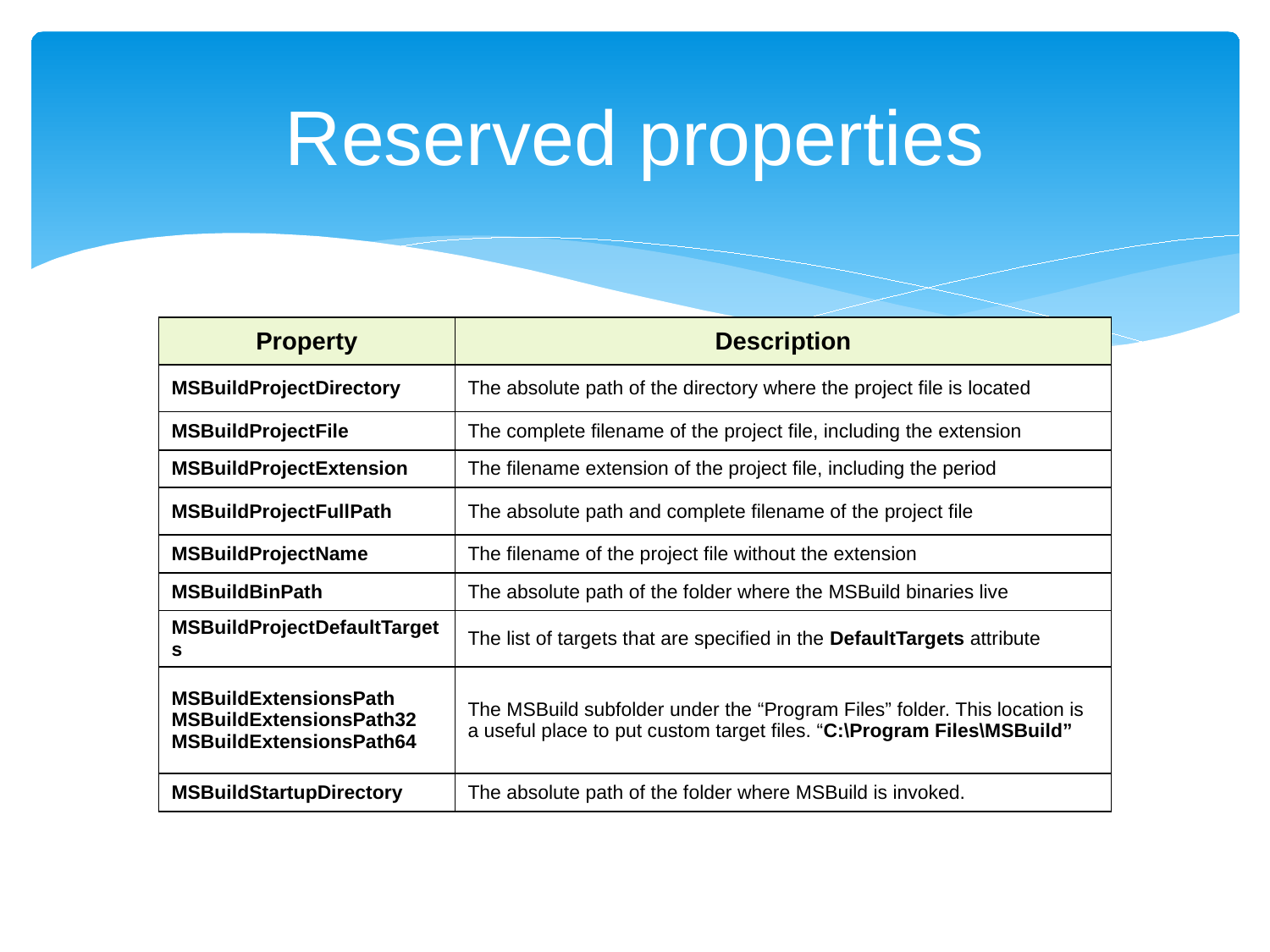

# Reserved properties
| Property | Description |
| --- | --- |
| MSBuildProjectDirectory | The absolute path of the directory where the project file is located |
| MSBuildProjectFile | The complete filename of the project file, including the extension |
| MSBuildProjectExtension | The filename extension of the project file, including the period |
| MSBuildProjectFullPath | The absolute path and complete filename of the project file |
| MSBuildProjectName | The filename of the project file without the extension |
| MSBuildBinPath | The absolute path of the folder where the MSBuild binaries live |
| MSBuildProjectDefaultTargets | The list of targets that are specified in the DefaultTargets attribute |
| MSBuildExtensionsPath MSBuildExtensionsPath32 MSBuildExtensionsPath64 | The MSBuild subfolder under the “Program Files” folder. This location is a useful place to put custom target files. “C:\Program Files\MSBuild” |
| MSBuildStartupDirectory | The absolute path of the folder where MSBuild is invoked. |